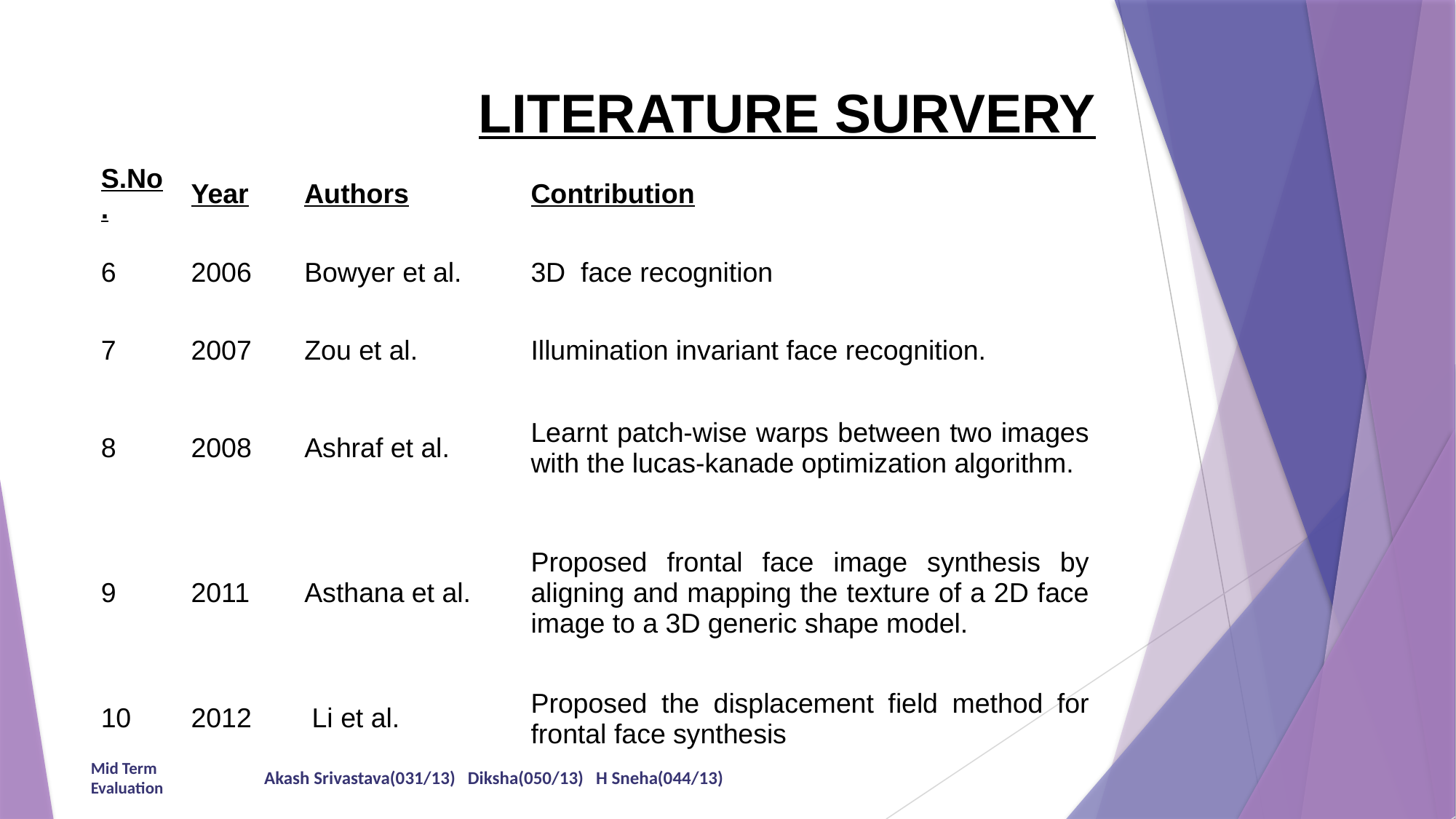

# LITERATURE SURVERY
| S.No. | Year | Authors | Contribution |
| --- | --- | --- | --- |
| 6 | 2006 | Bowyer et al. | 3D face recognition |
| 7 | 2007 | Zou et al. | Illumination invariant face recognition. |
| 8 | 2008 | Ashraf et al. | Learnt patch-wise warps between two images with the lucas-kanade optimization algorithm. |
| 9 | 2011 | Asthana et al. | Proposed frontal face image synthesis by aligning and mapping the texture of a 2D face image to a 3D generic shape model. |
| 10 | 2012 | Li et al. | Proposed the displacement field method for frontal face synthesis |